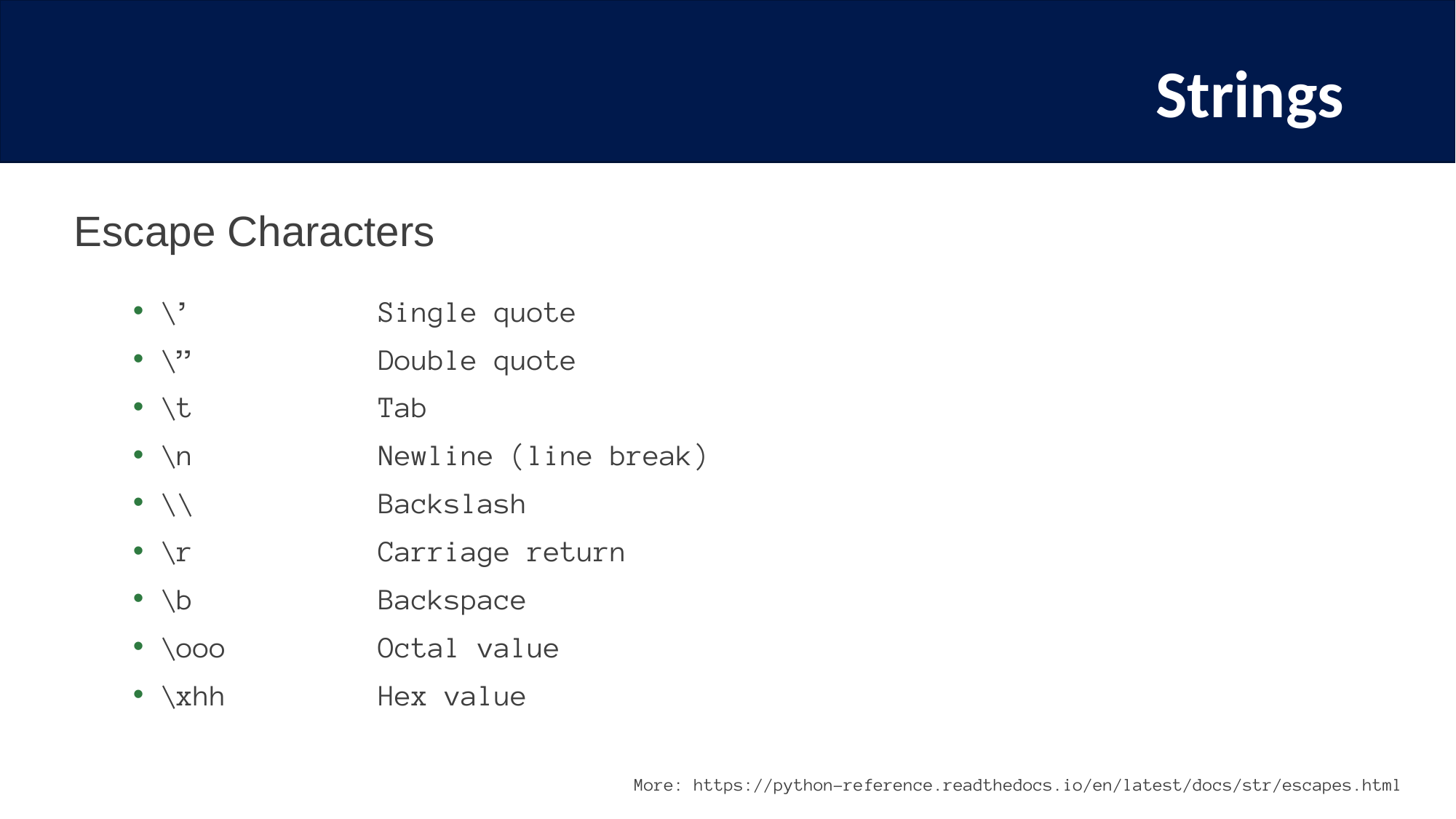

# Strings
Escape Characters
\’		Single quote
\”		Double quote
\t		Tab
\n		Newline (line break)
\\		Backslash
\r		Carriage return
\b		Backspace
\ooo		Octal value
\xhh		Hex value

More: https://python-reference.readthedocs.io/en/latest/docs/str/escapes.html